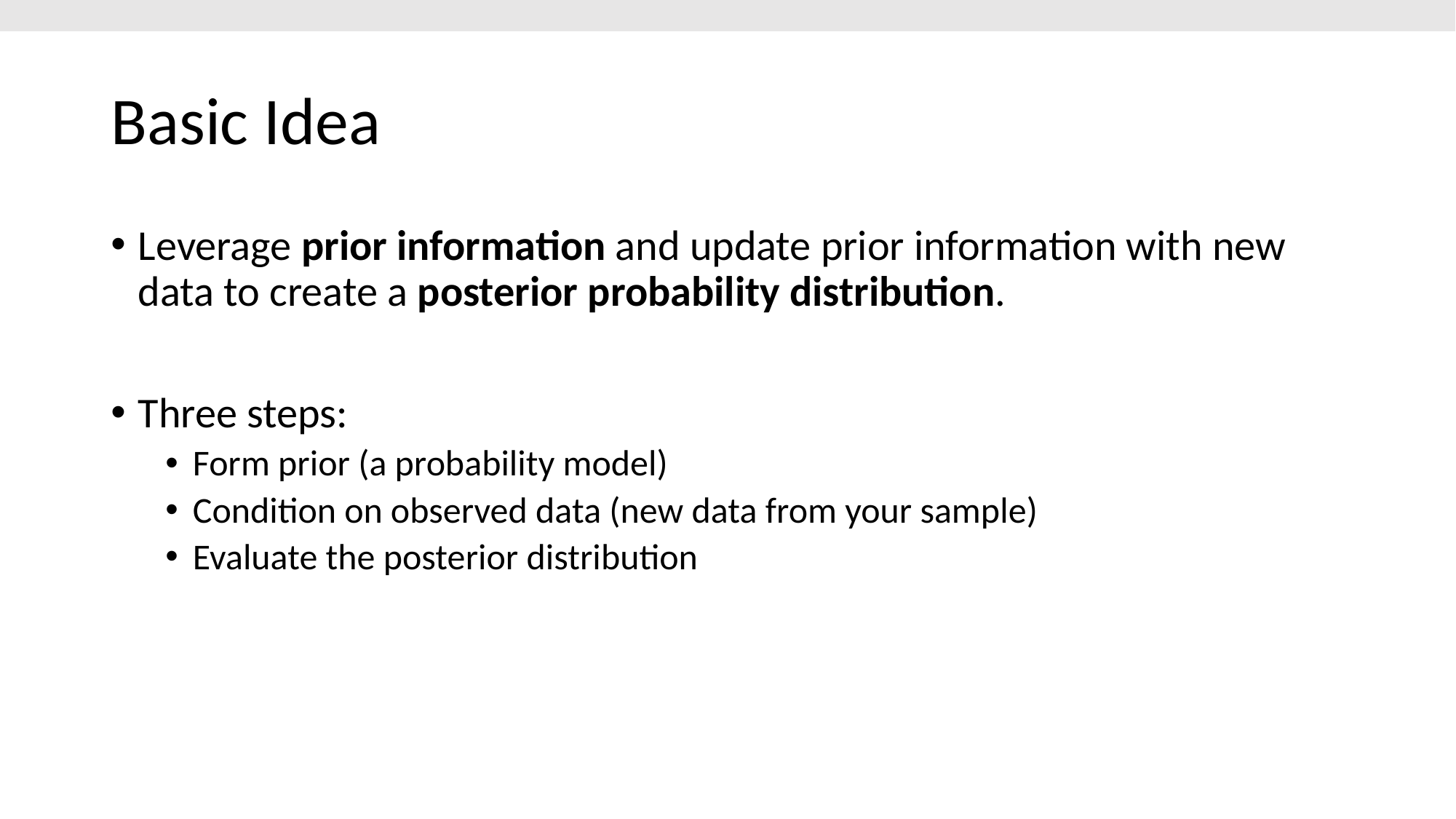

# Basic Idea
Leverage prior information and update prior information with new data to create a posterior probability distribution.

Three steps:
Form prior (a probability model)
Condition on observed data (new data from your sample)
Evaluate the posterior distribution